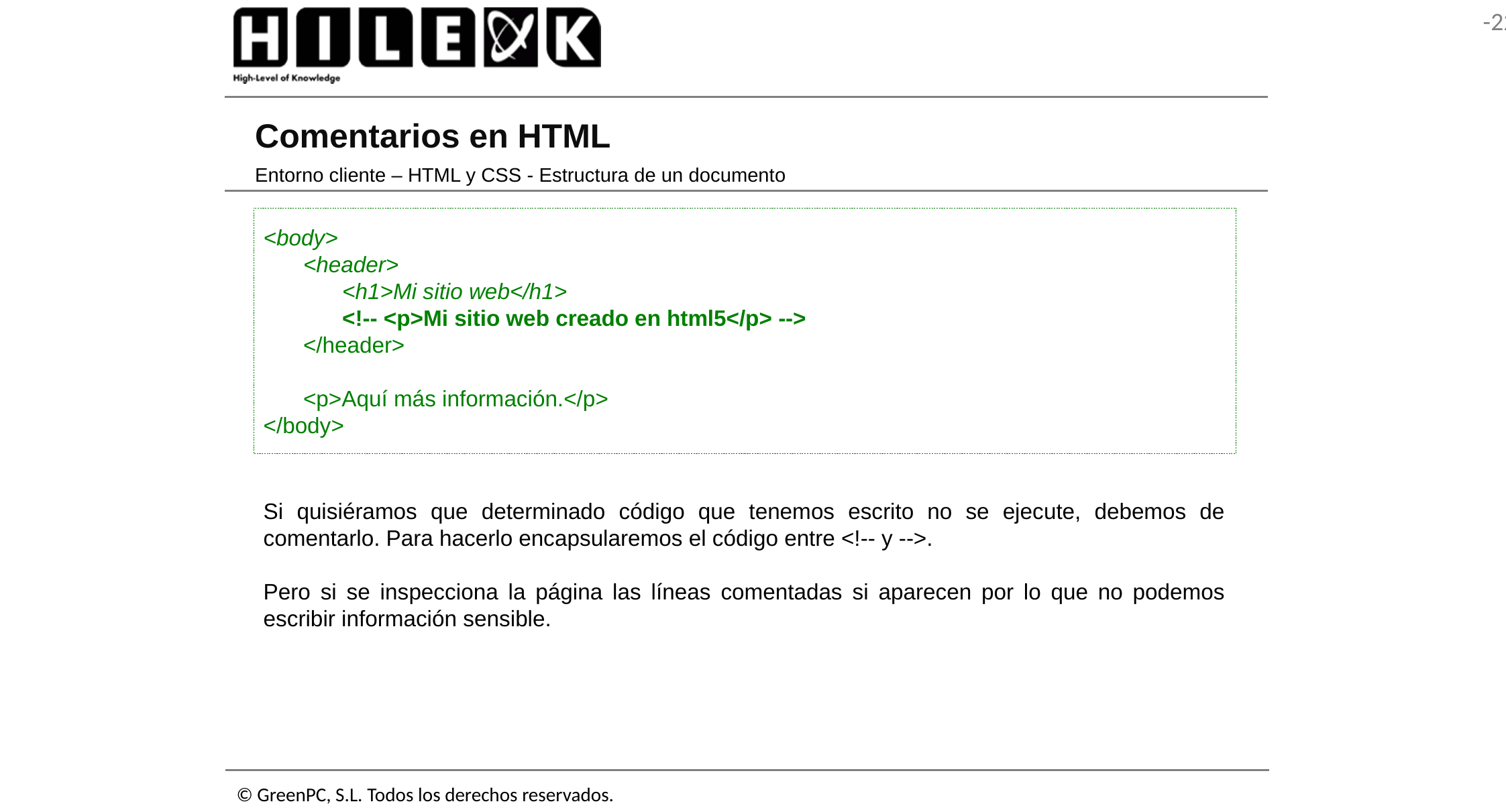

# Comentarios en HTML
Entorno cliente – HTML y CSS - Estructura de un documento
<body>
<header>
	<h1>Mi sitio web</h1>
      	<!-- <p>Mi sitio web creado en html5</p> -->
</header>

<p>Aquí más información.</p>
</body>
Si quisiéramos que determinado código que tenemos escrito no se ejecute, debemos de comentarlo. Para hacerlo encapsularemos el código entre <!-- y -->.

Pero si se inspecciona la página las líneas comentadas si aparecen por lo que no podemos escribir información sensible.